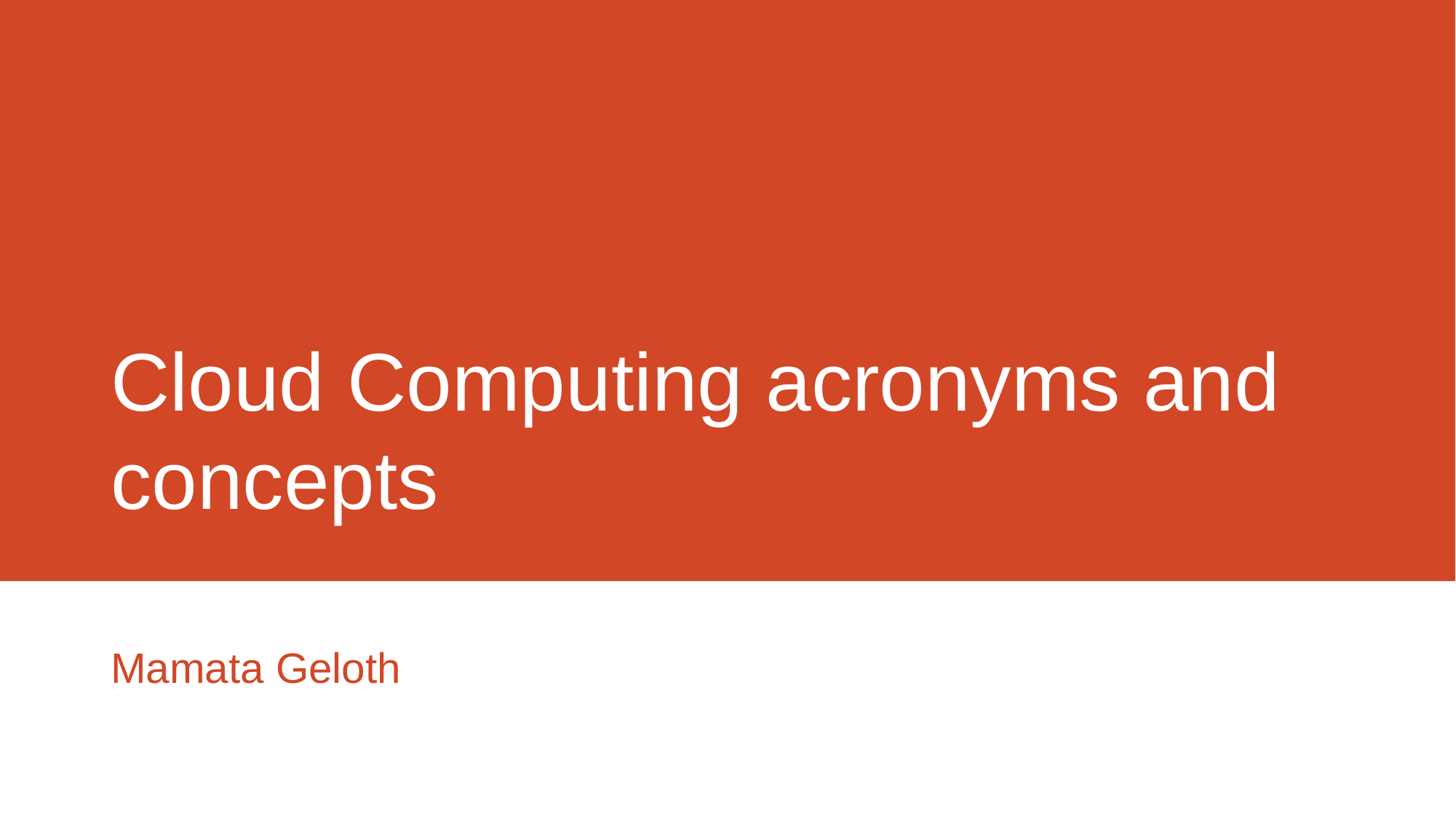

# Cloud Computing acronyms and concepts
Mamata Geloth